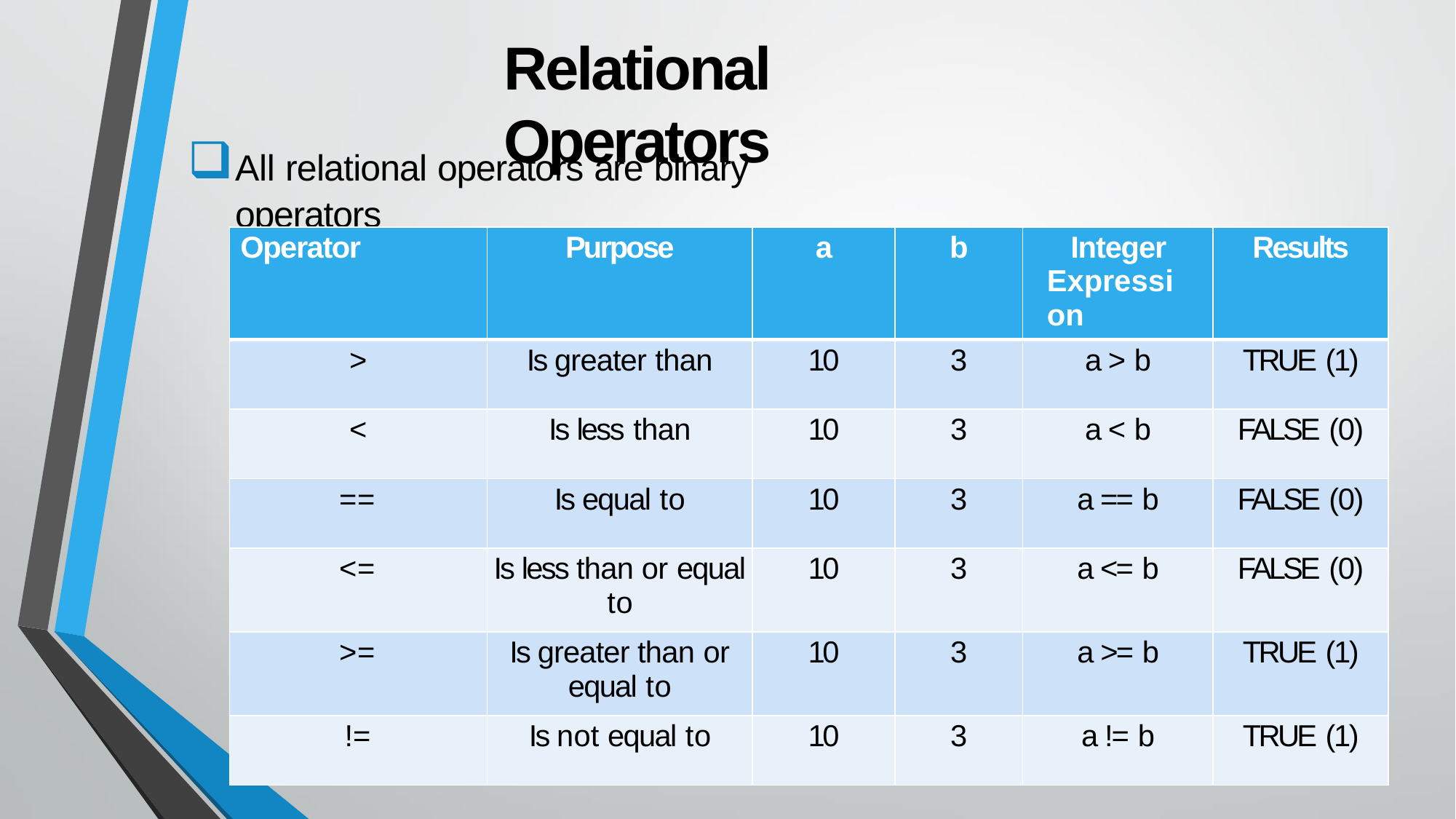

# Relational Operators
All relational operators are binary operators
| Operator | Purpose | a | b | Integer Expression | Results |
| --- | --- | --- | --- | --- | --- |
| > | Is greater than | 10 | 3 | a > b | TRUE (1) |
| < | Is less than | 10 | 3 | a < b | FALSE (0) |
| == | Is equal to | 10 | 3 | a == b | FALSE (0) |
| <= | Is less than or equal to | 10 | 3 | a <= b | FALSE (0) |
| >= | Is greater than or equal to | 10 | 3 | a >= b | TRUE (1) |
| != | Is not equal to | 10 | 3 | a != b | TRUE (1) |